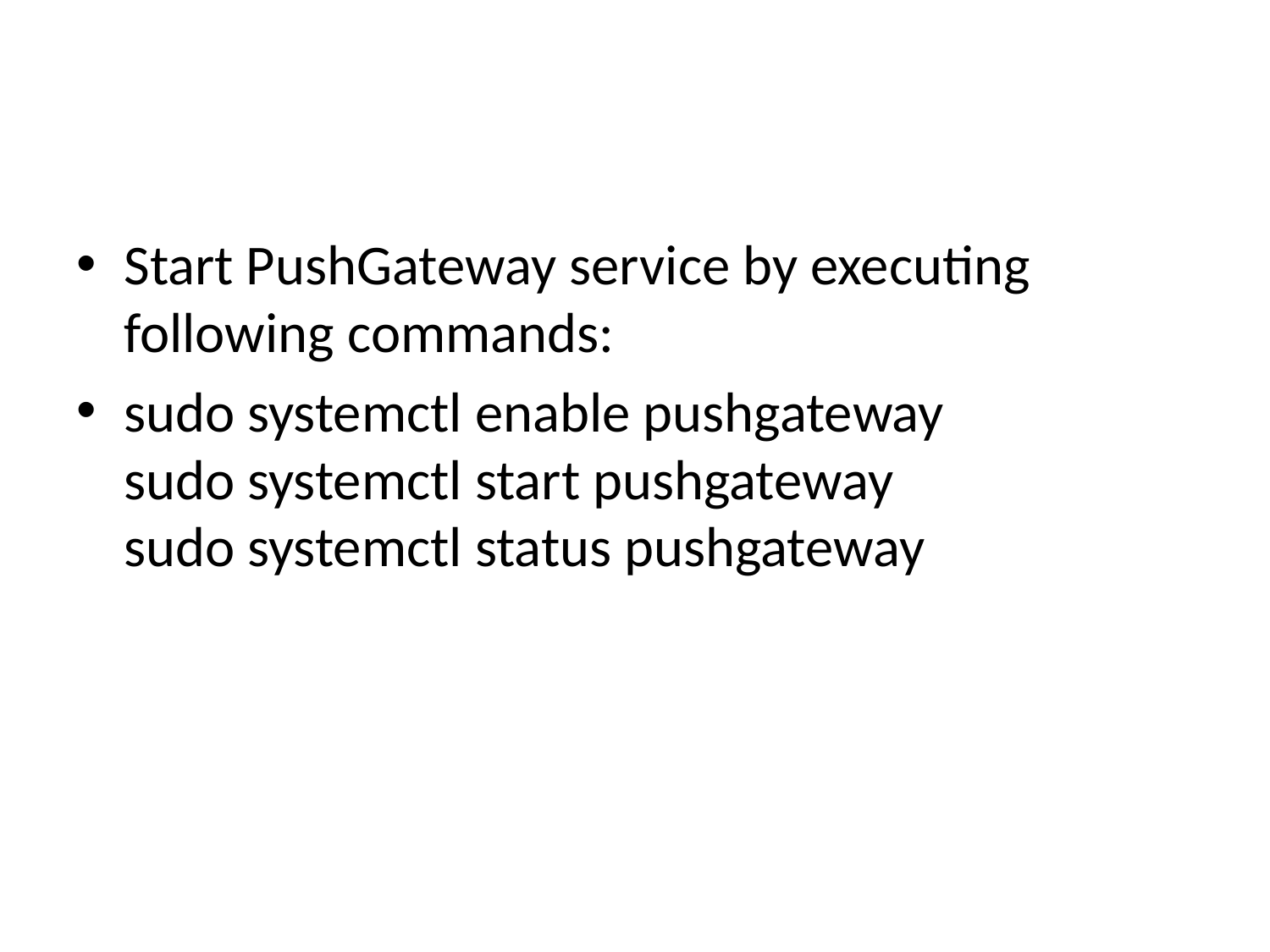

#
Start PushGateway service by executing following commands:
sudo systemctl enable pushgateway
sudo systemctl start pushgateway
sudo systemctl status pushgateway